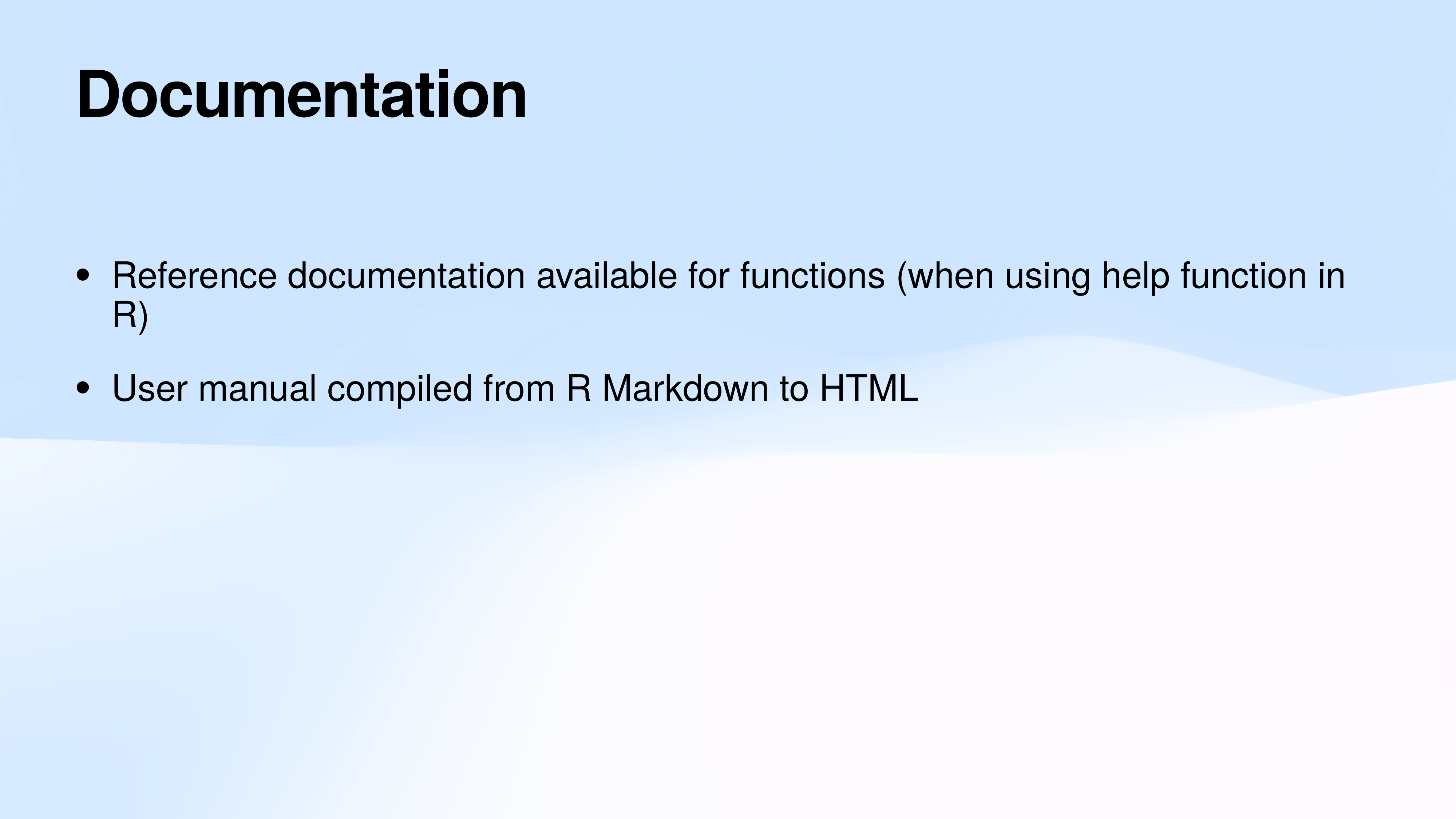

# Documentation

﻿﻿Reference documentation available for functions (when using help function in
R)
﻿﻿User manual compiled from R Markdown to HTML